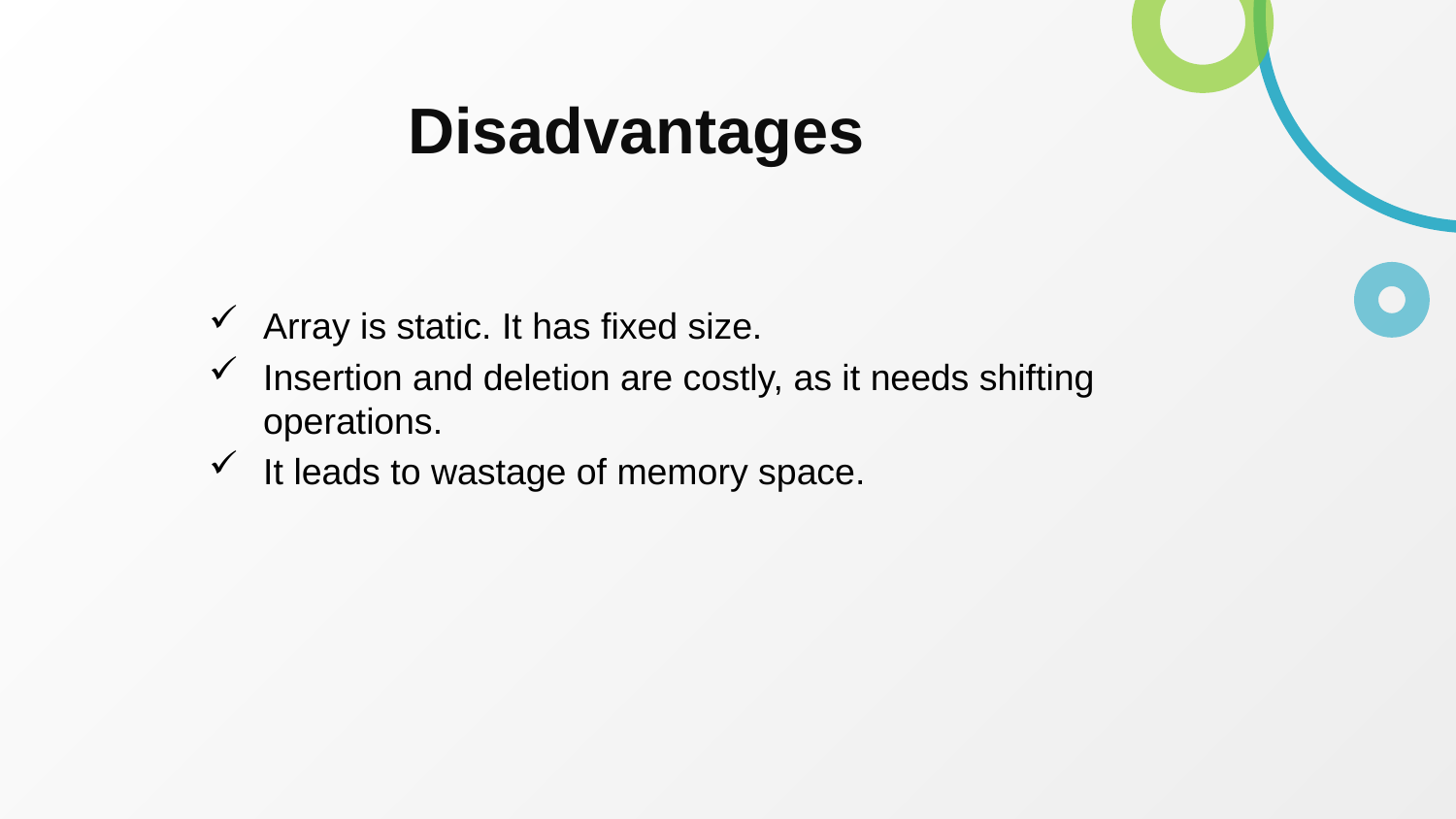

# Disadvantages
Array is static. It has fixed size.
Insertion and deletion are costly, as it needs shifting operations.
It leads to wastage of memory space.